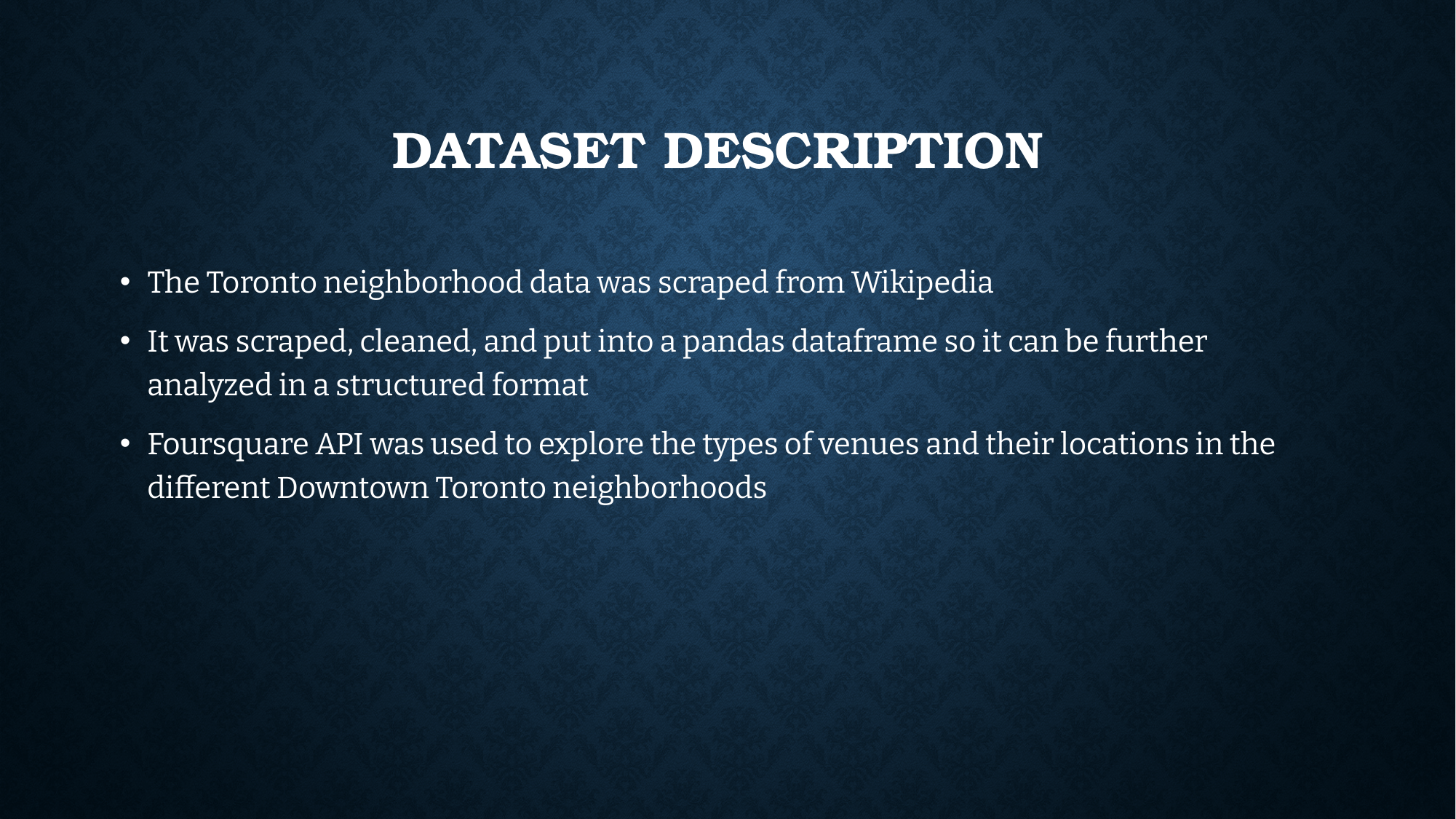

# Dataset Description
The Toronto neighborhood data was scraped from Wikipedia
It was scraped, cleaned, and put into a pandas dataframe so it can be further analyzed in a structured format
Foursquare API was used to explore the types of venues and their locations in the different Downtown Toronto neighborhoods